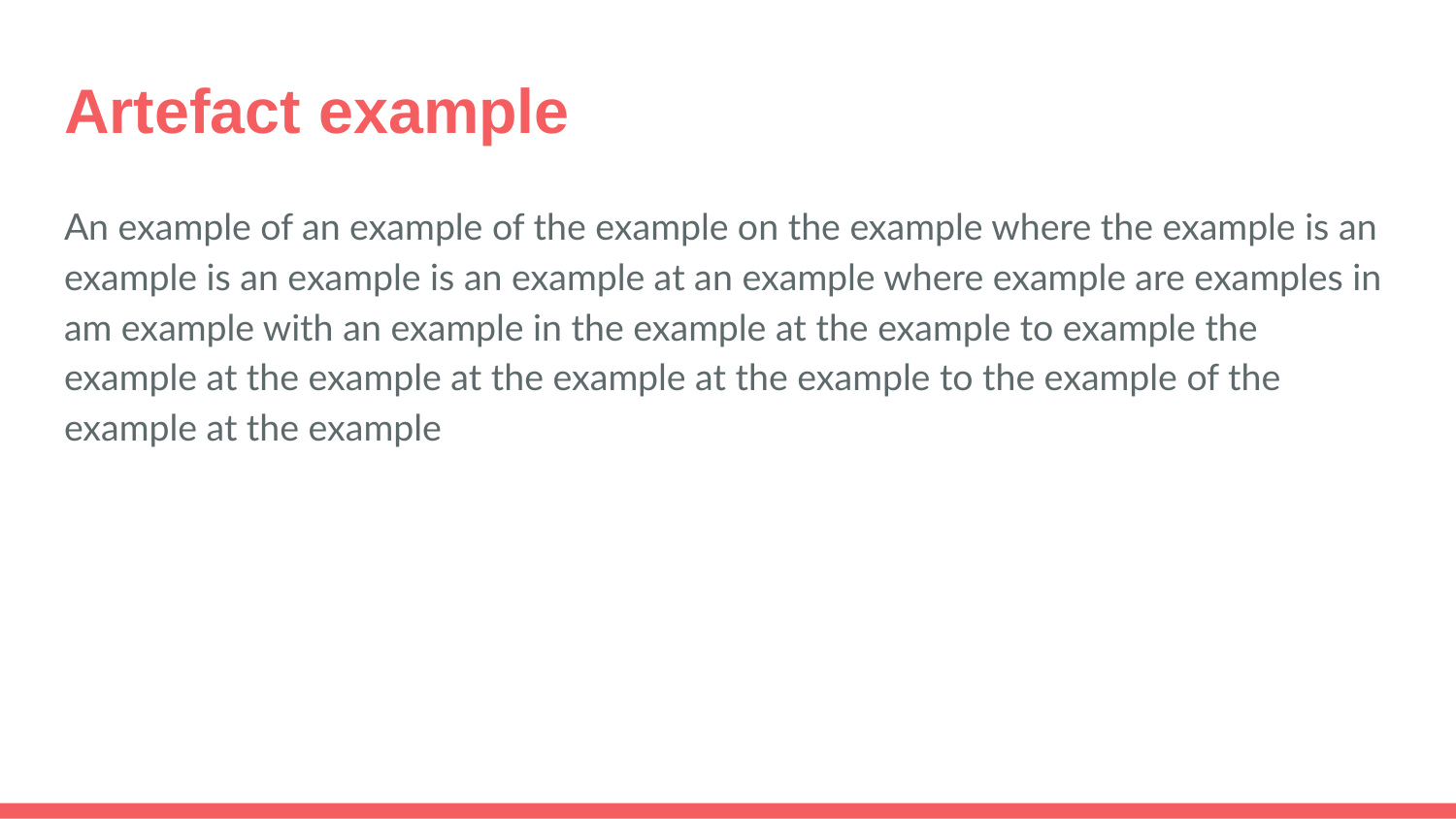

# Artefact example
An example of an example of the example on the example where the example is an example is an example is an example at an example where example are examples in am example with an example in the example at the example to example the example at the example at the example at the example to the example of the example at the example